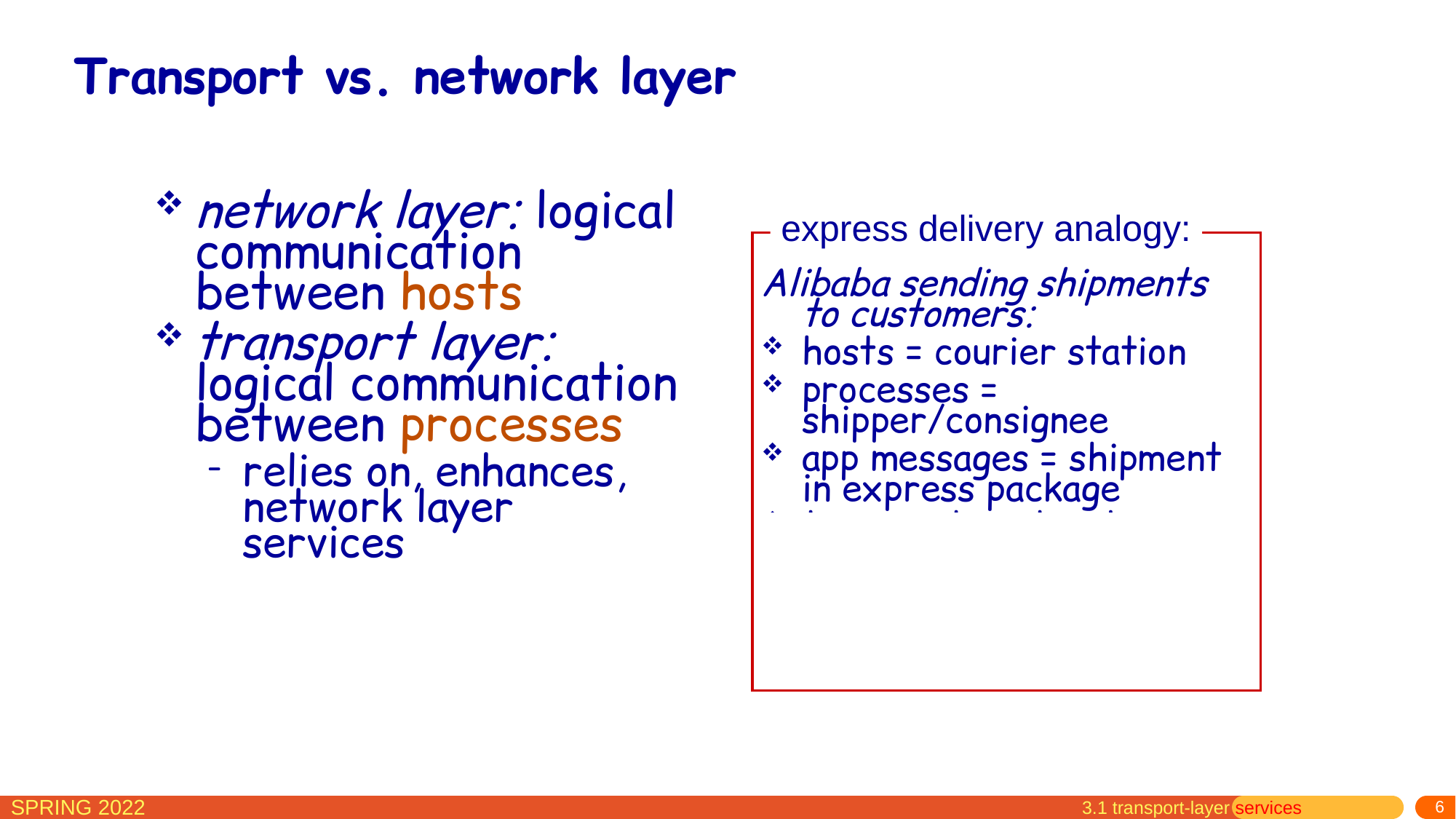

# Transport vs. network layer
network layer: logical communication between hosts
transport layer: logical communication between processes
relies on, enhances, network layer services
express delivery analogy:

Alibaba sending shipments to customers:
hosts = courier station
processes = shipper/consignee
app messages = shipment in express package
transport protocol = couriers demux to consignee
network-layer protocol = express delivery service

3.1 transport-layer services